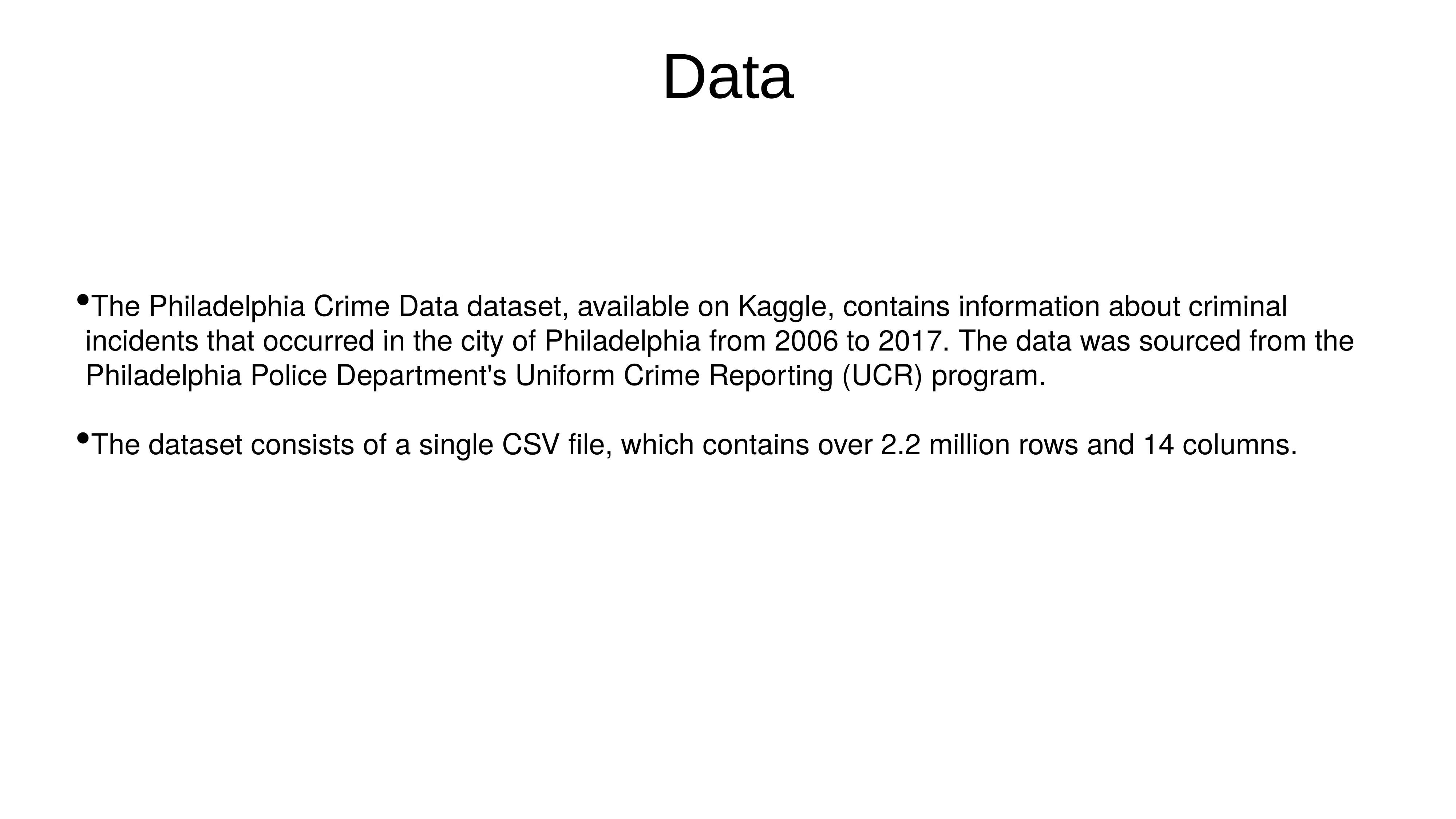

# Data
The Philadelphia Crime Data dataset, available on Kaggle, contains information about criminal incidents that occurred in the city of Philadelphia from 2006 to 2017. The data was sourced from the Philadelphia Police Department's Uniform Crime Reporting (UCR) program.

The dataset consists of a single CSV file, which contains over 2.2 million rows and 14 columns.